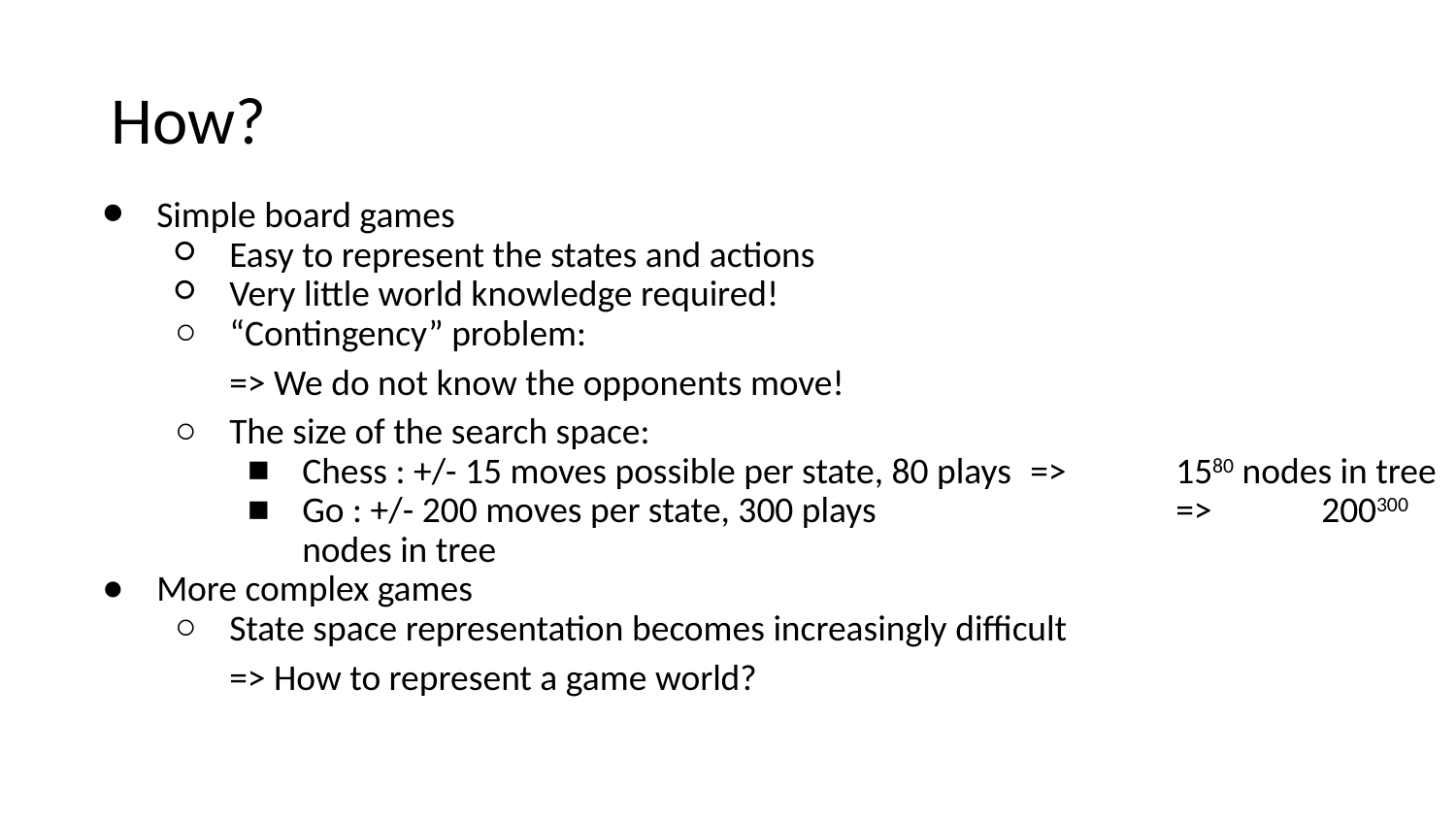

# How?
Simple board games
Easy to represent the states and actions
Very little world knowledge required!
“Contingency” problem:
=> We do not know the opponents move!
The size of the search space:
Chess : +/- 15 moves possible per state, 80 plays 	=> 	1580 nodes in tree
Go : +/- 200 moves per state, 300 plays 		=> 	200300 nodes in tree
More complex games
State space representation becomes increasingly difficult
=> How to represent a game world?